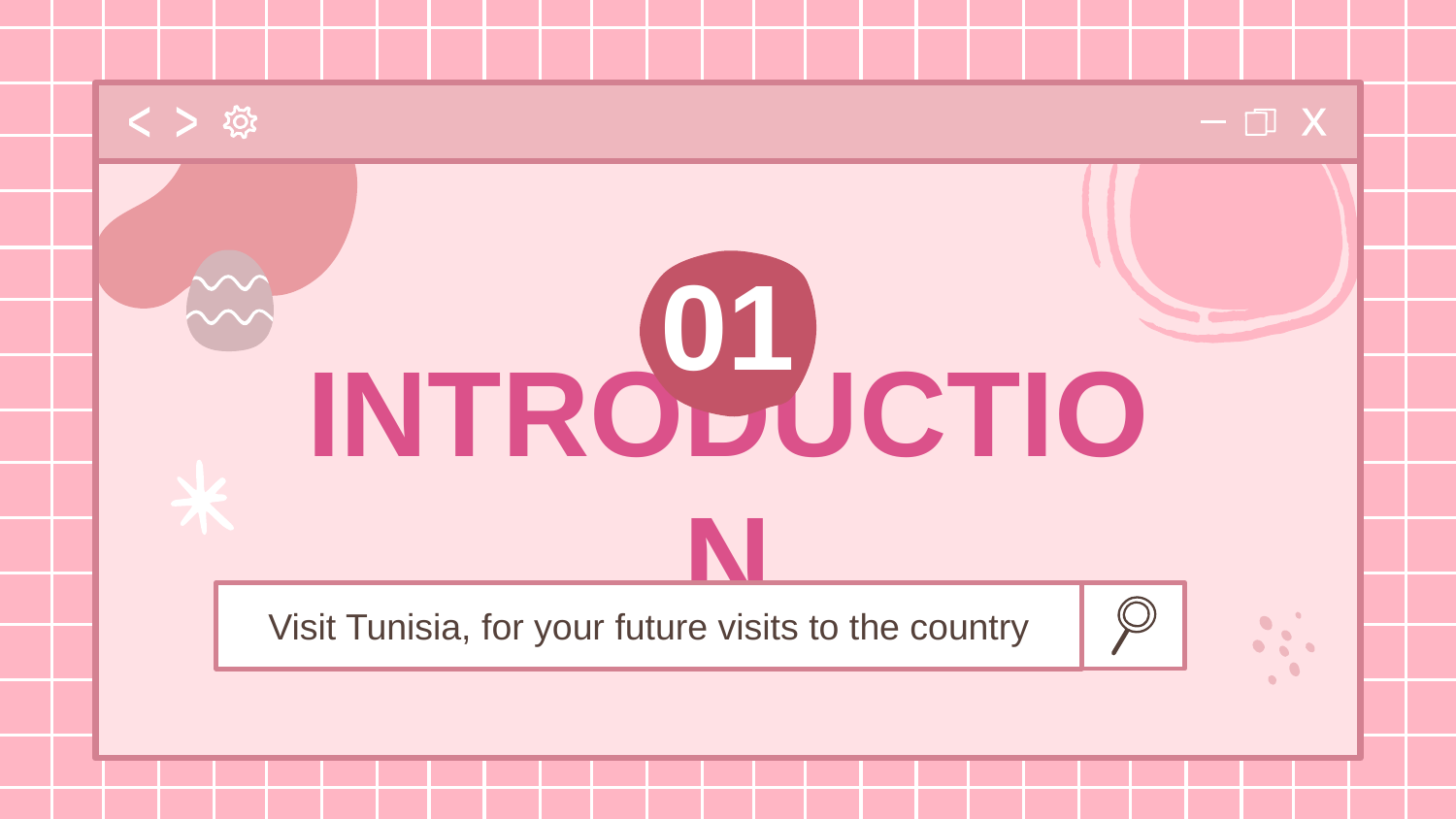

01
# INTRODUCTION

Visit Tunisia, for your future visits to the country